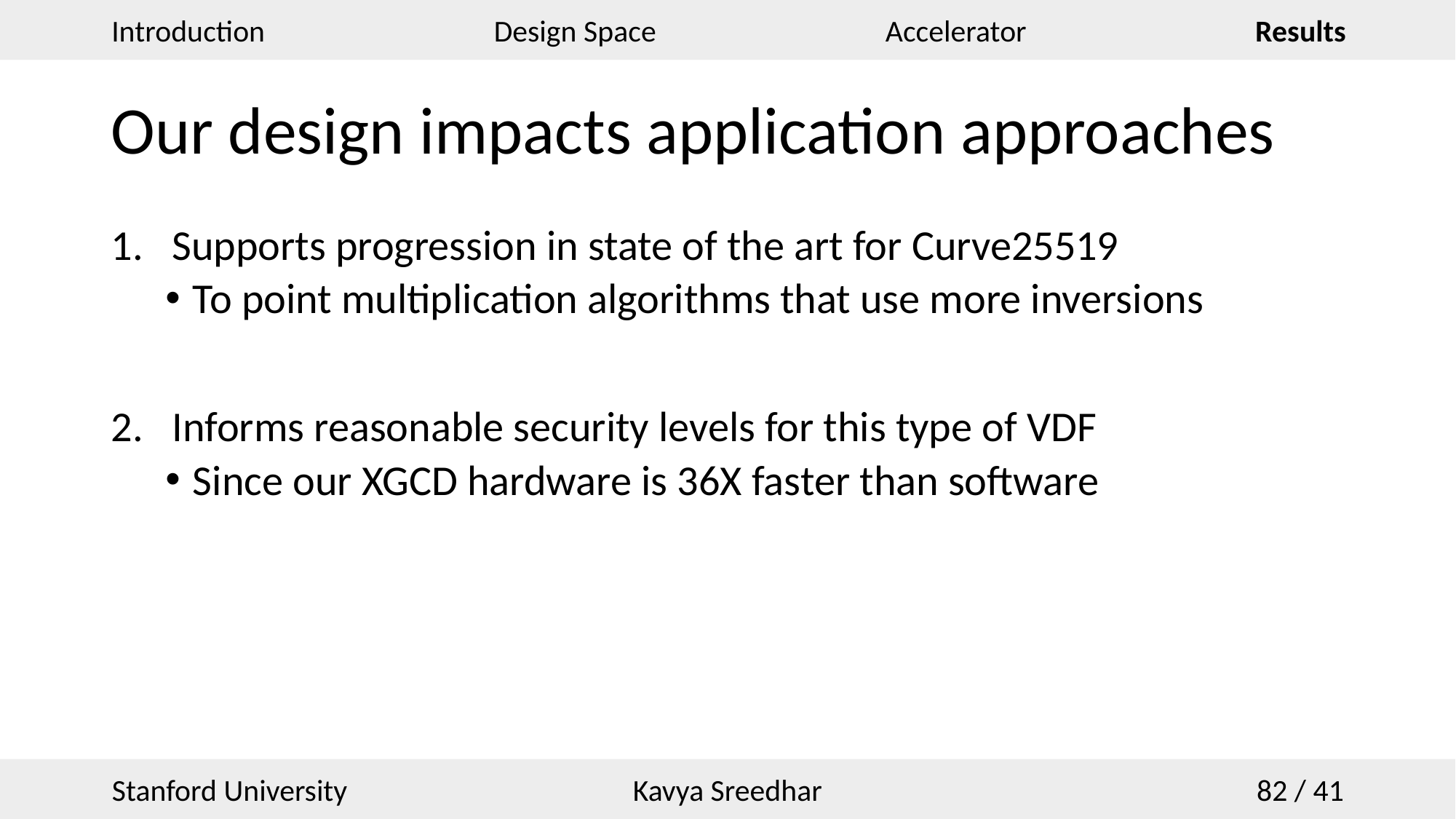

# Our design impacts application approaches
Supports progression in state of the art for Curve25519
To point multiplication algorithms that use more inversions

Informs reasonable security levels for this type of VDF
Since our XGCD hardware is 36X faster than software